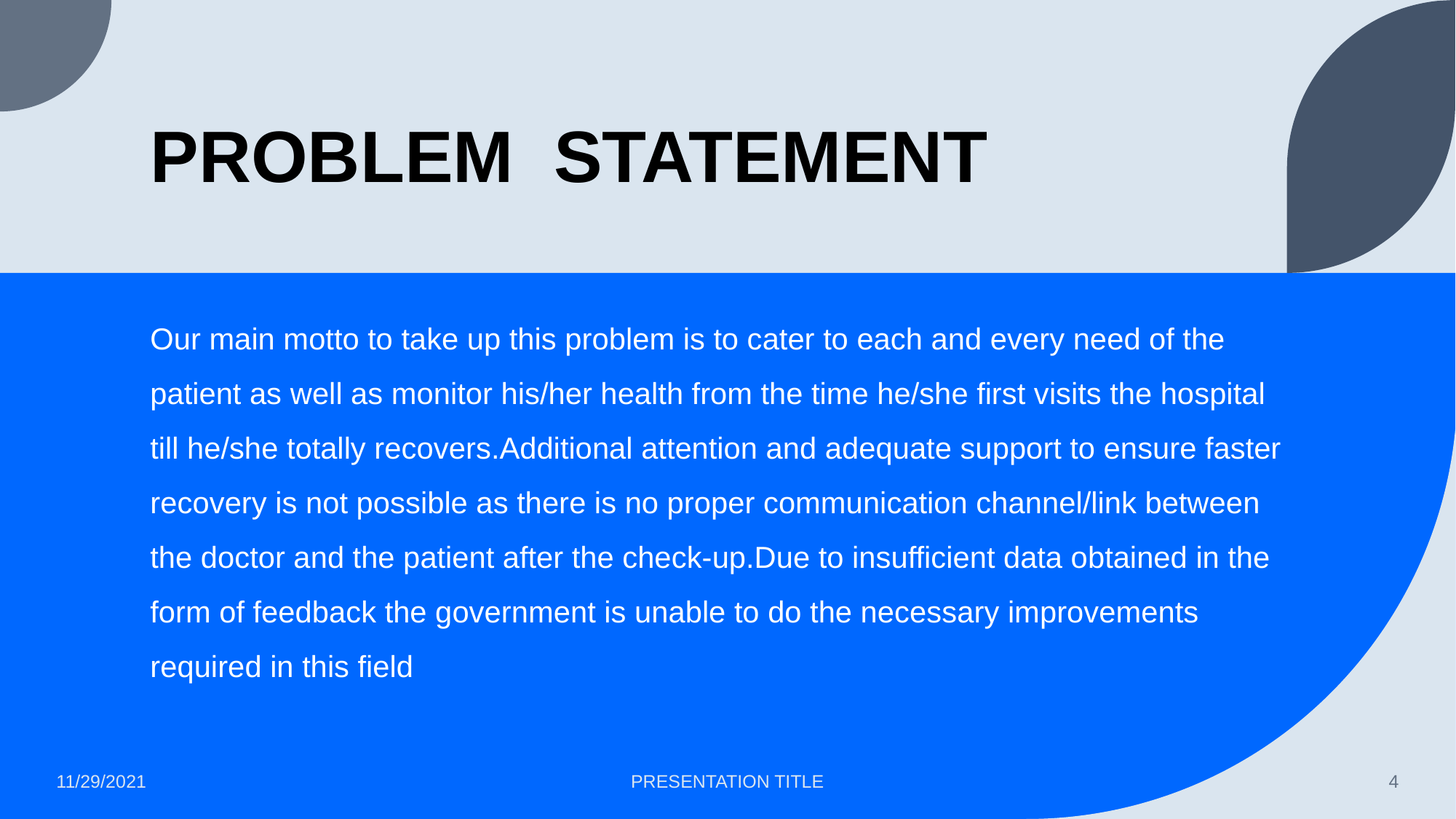

# PROBLEM  STATEMENT
Our main motto to take up this problem is to cater to each and every need of the patient as well as monitor his/her health from the time he/she first visits the hospital till he/she totally recovers.Additional attention and adequate support to ensure faster recovery is not possible as there is no proper communication channel/link between the doctor and the patient after the check-up.Due to insufficient data obtained in the form of feedback the government is unable to do the necessary improvements required in this field
11/29/2021
PRESENTATION TITLE
4